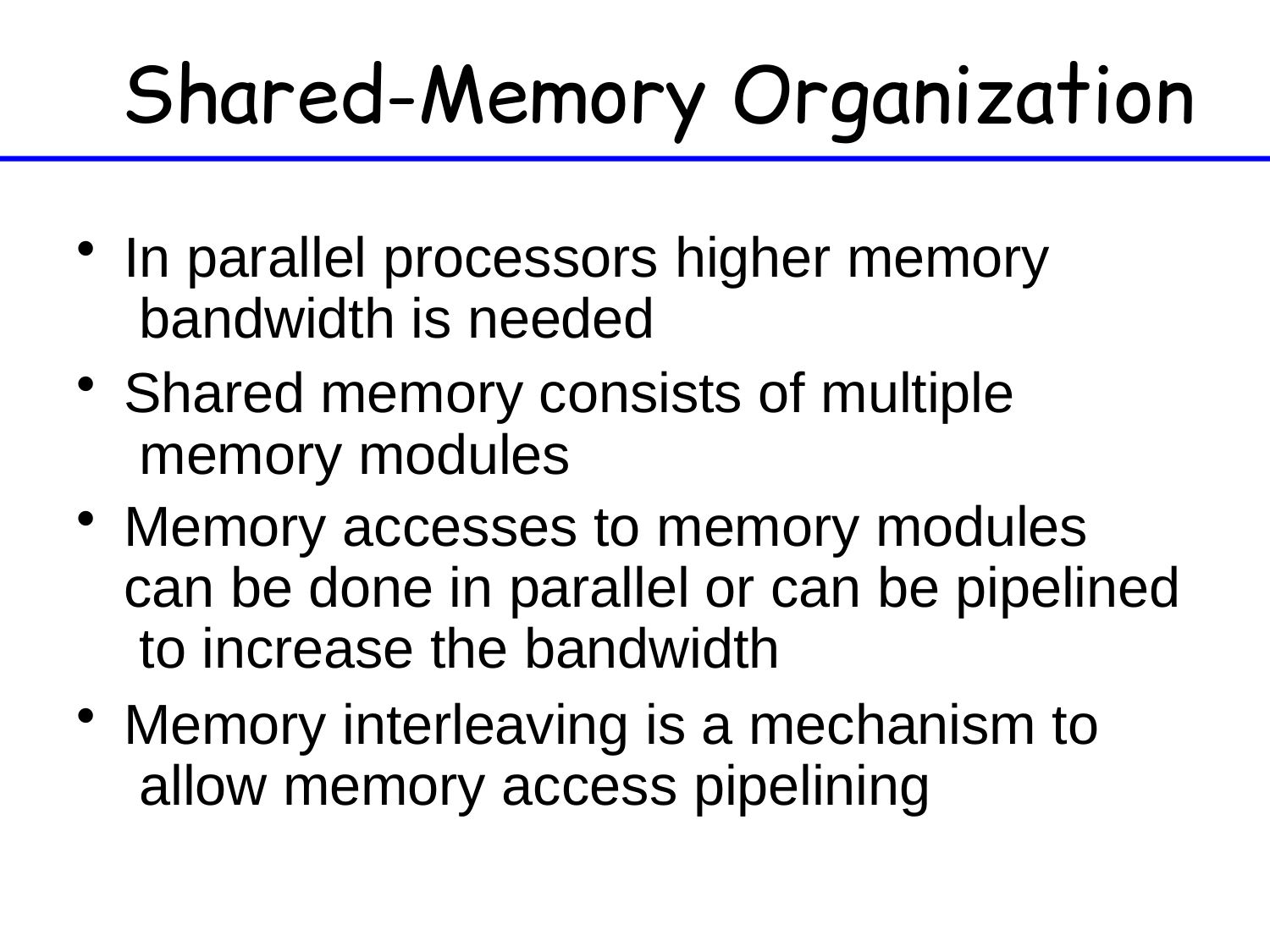

# Shared-Memory Organization
In parallel processors higher memory  bandwidth is needed
Shared memory consists of multiple  memory modules
Memory accesses to memory modules  can be done in parallel or can be pipelined  to increase the bandwidth
Memory interleaving is a mechanism to  allow memory access pipelining